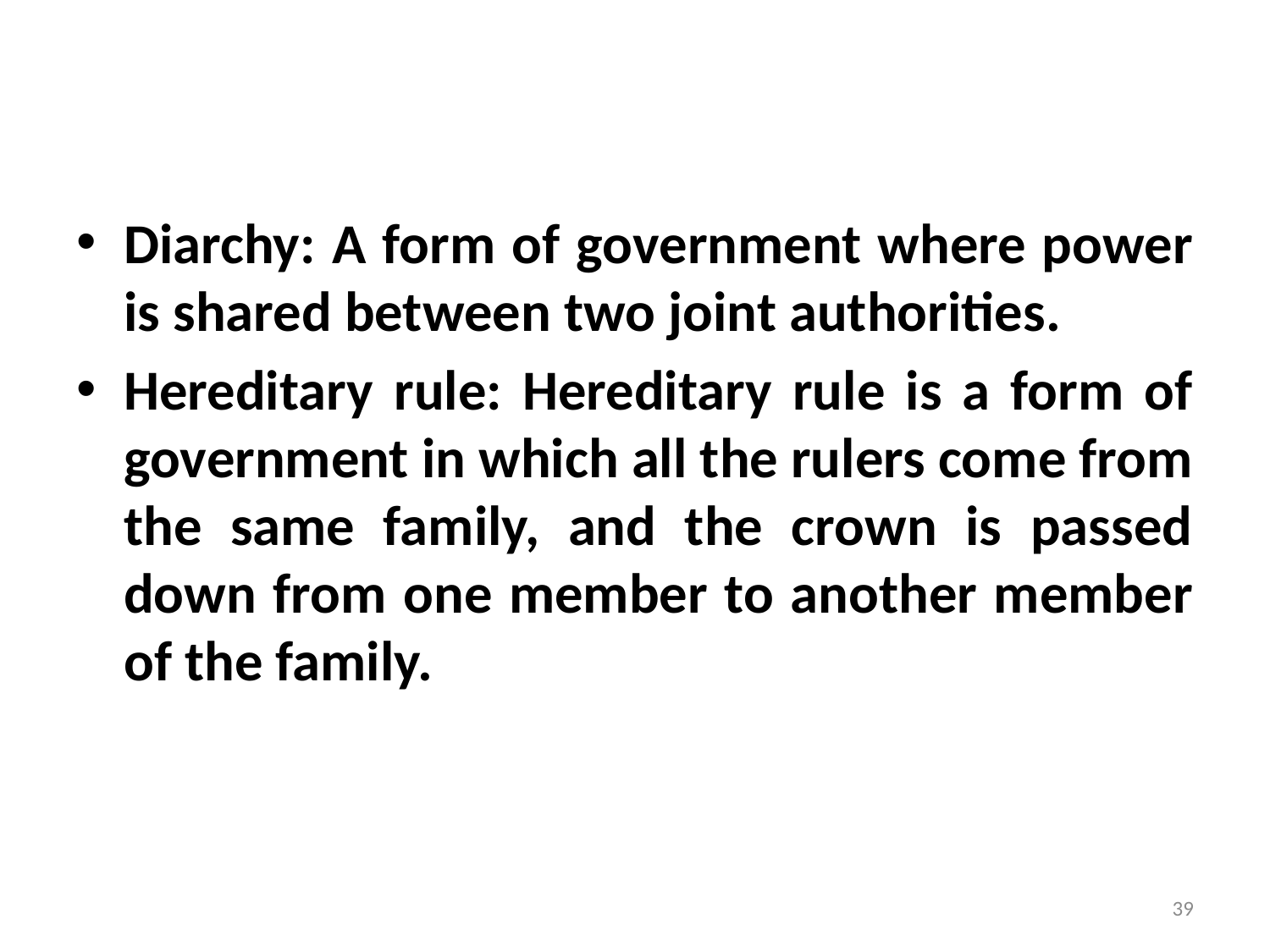

#

Diarchy: A form of government where power is shared between two joint authorities.
Hereditary rule: Hereditary rule is a form of government in which all the rulers come from the same family, and the crown is passed down from one member to another member of the family.
39